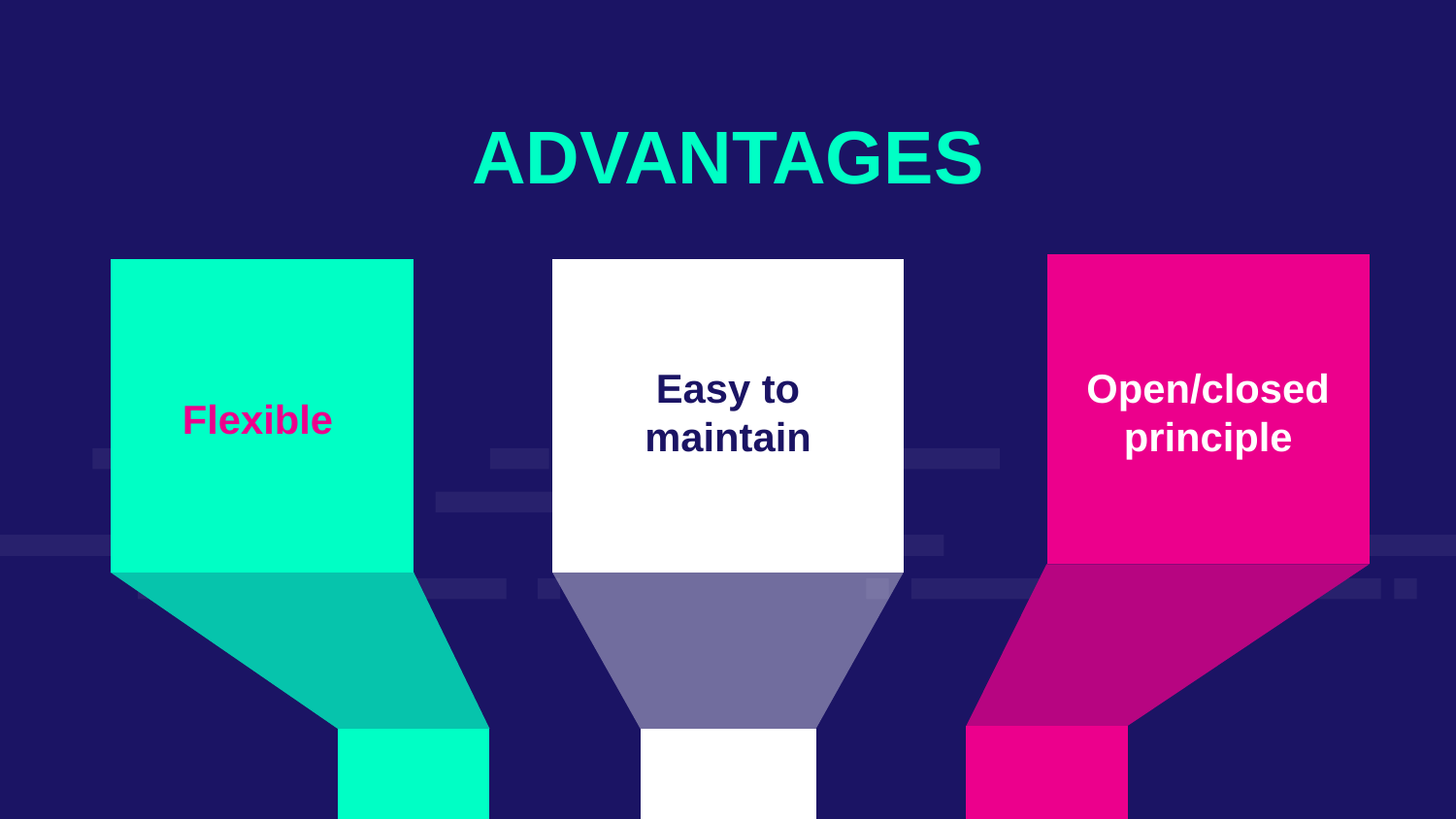

ADVANTAGES

Flexible
Open/closed principle
Easy to maintain